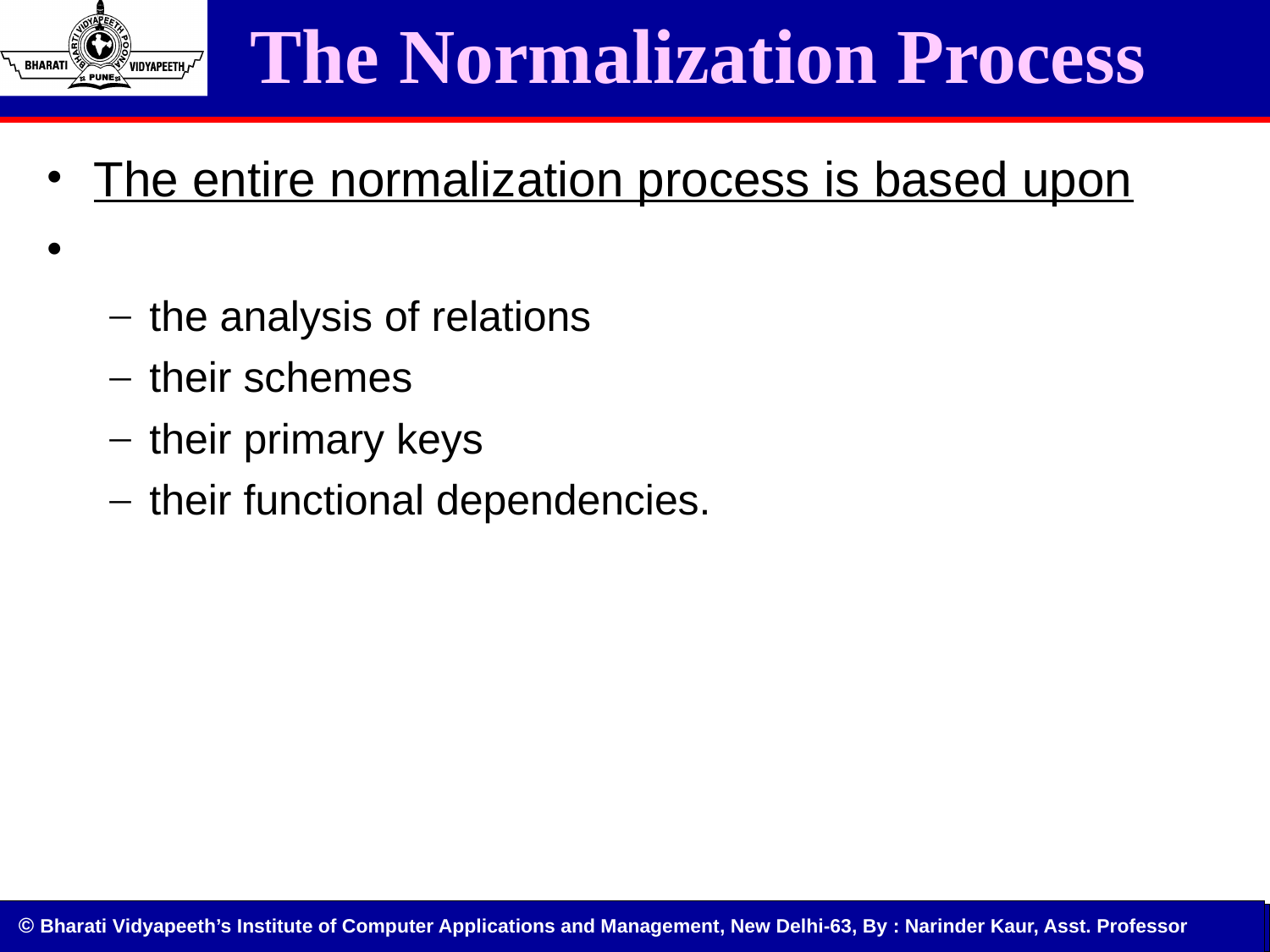

# The Normalization Process
The entire normalization process is based upon

the analysis of relations
their schemes
their primary keys
their functional dependencies.